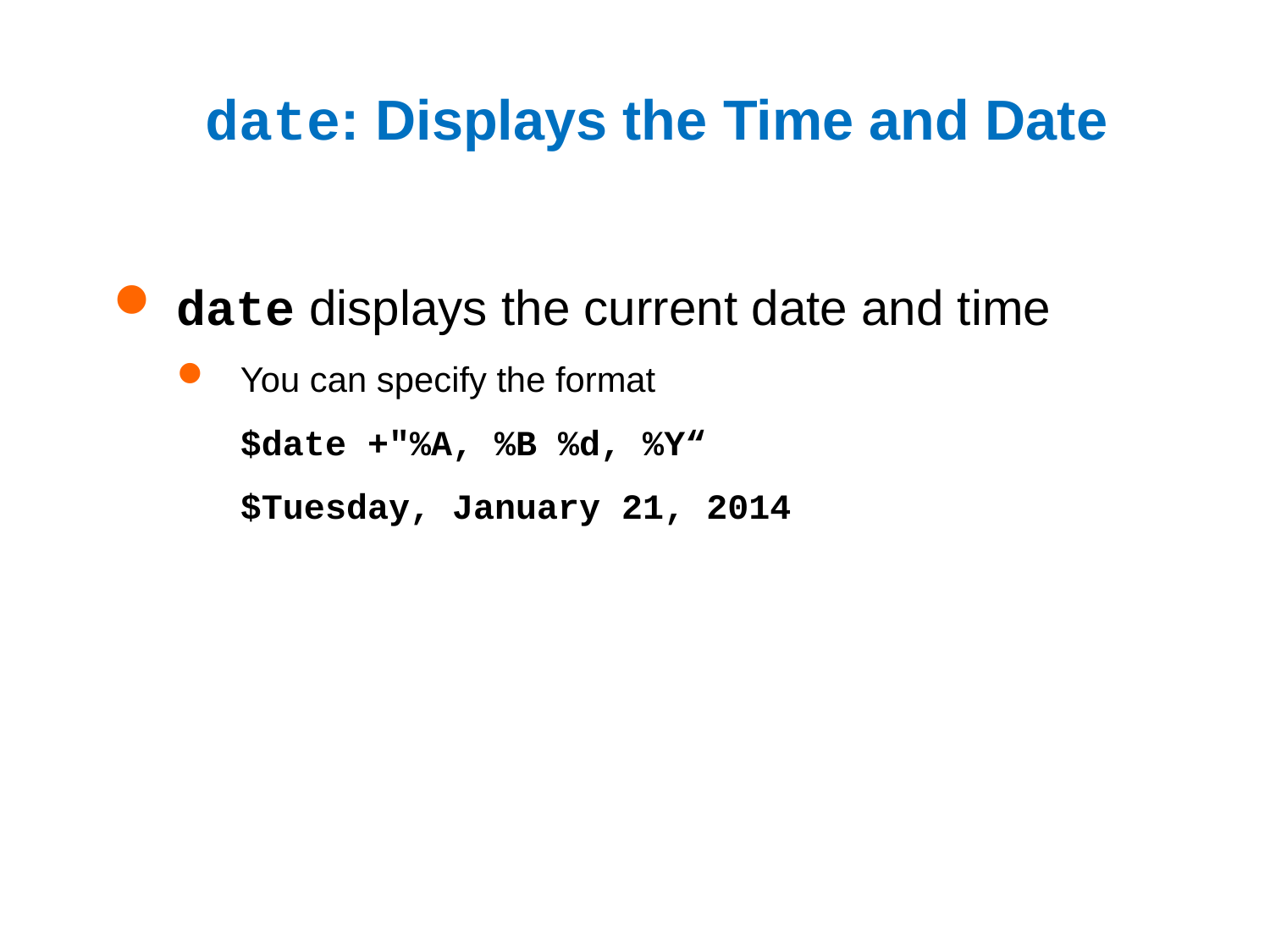

# date: Displays the Time and Date
date displays the current date and time
You can specify the format
$date +"%A, %B %d, %Y“
$Tuesday, January 21, 2014